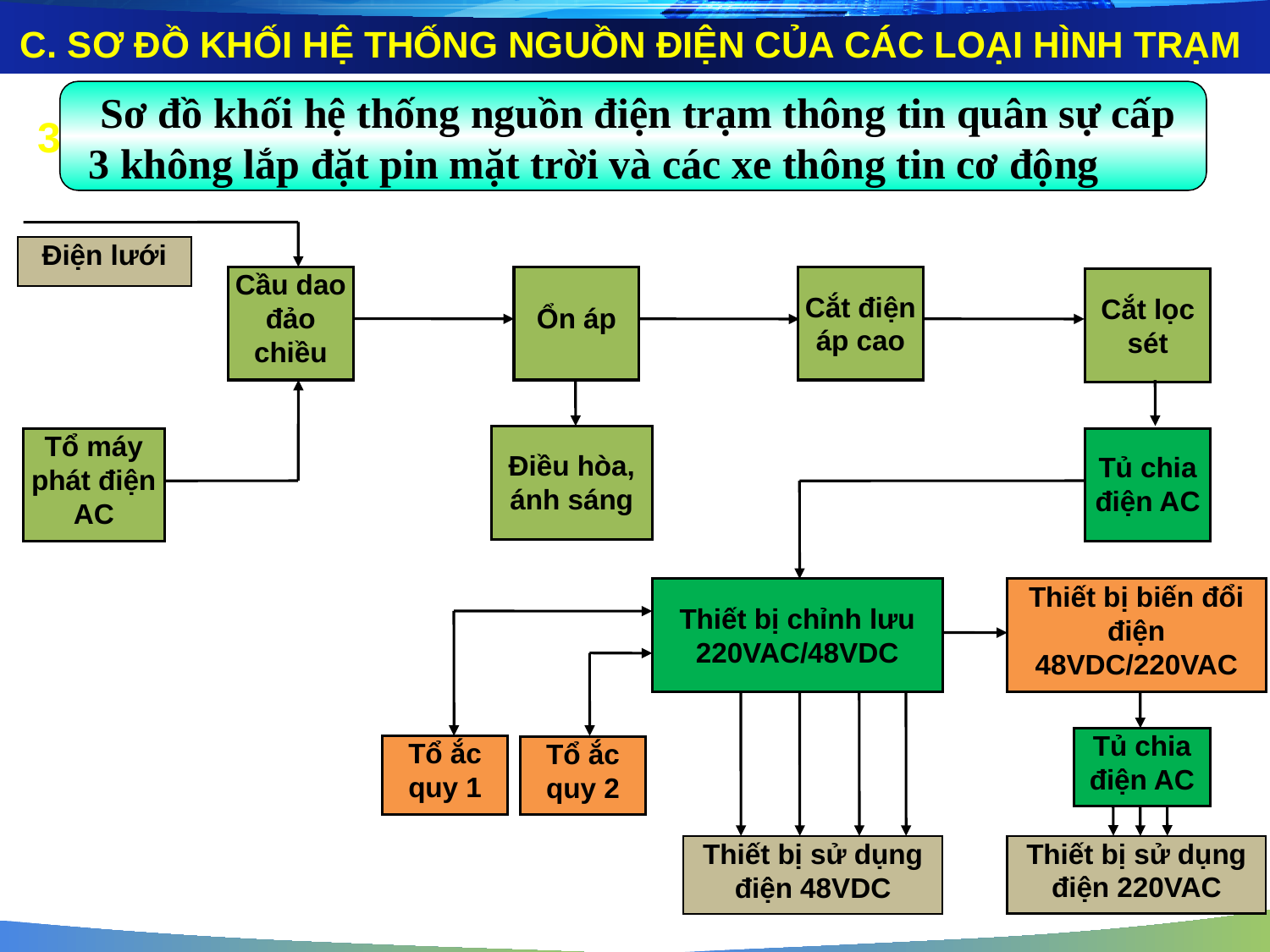

C. SƠ ĐỒ KHỐI HỆ THỐNG NGUỒN ĐIỆN CỦA CÁC LOẠI HÌNH TRẠM

3
Sơ đồ khối hệ thống nguồn điện trạm thông tin quân sự cấp 3 không lắp đặt pin mặt trời và các xe thông tin cơ động

Điện lưới
Cầu dao đảo chiều

Ổn áp

Cắt điện áp cao

Cắt lọc sét

Điều hòa, ánh sáng
Tổ máy phát điện AC

Tủ chia điện AC

Thiết bị chỉnh lưu 220VAC/48VDC
Thiết bị biến đổi điện 48VDC/220VAC

Tủ chia điện AC
Tổ ắc quy 1
Tổ ắc quy 2

Thiết bị sử dụng điện 220VAC
Thiết bị sử dụng điện 48VDC